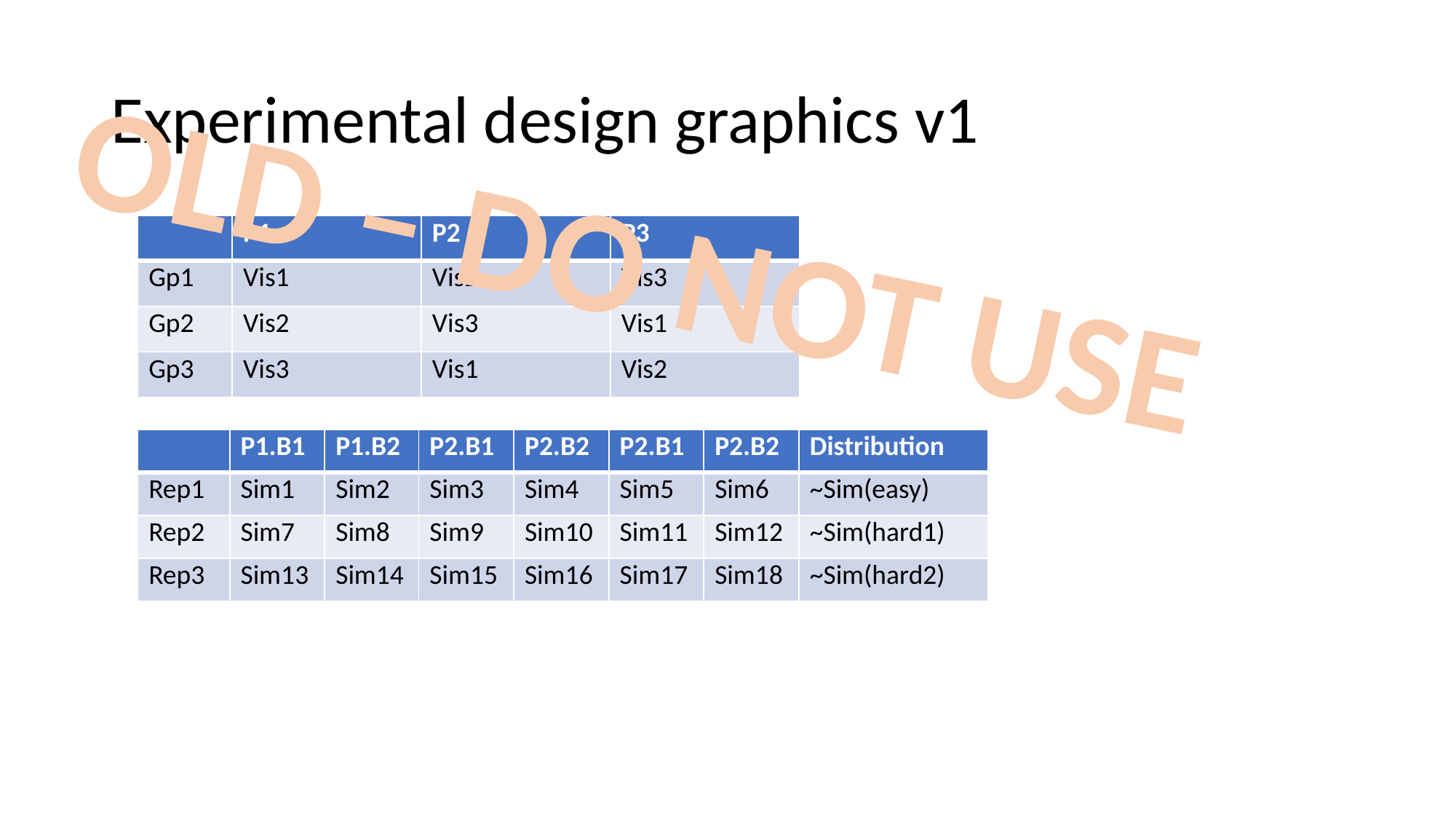

# Experimental design graphics v1
OLD – DO NOT USE
|  | P1 | P2 | P3 |
| --- | --- | --- | --- |
| Gp1 | Vis1 | Vis2 | Vis3 |
| Gp2 | Vis2 | Vis3 | Vis1 |
| Gp3 | Vis3 | Vis1 | Vis2 |
|  | P1.B1 | P1.B2 | P2.B1 | P2.B2 | P2.B1 | P2.B2 | Distribution |
| --- | --- | --- | --- | --- | --- | --- | --- |
| Rep1 | Sim1 | Sim2 | Sim3 | Sim4 | Sim5 | Sim6 | ~Sim(easy) |
| Rep2 | Sim7 | Sim8 | Sim9 | Sim10 | Sim11 | Sim12 | ~Sim(hard1) |
| Rep3 | Sim13 | Sim14 | Sim15 | Sim16 | Sim17 | Sim18 | ~Sim(hard2) |